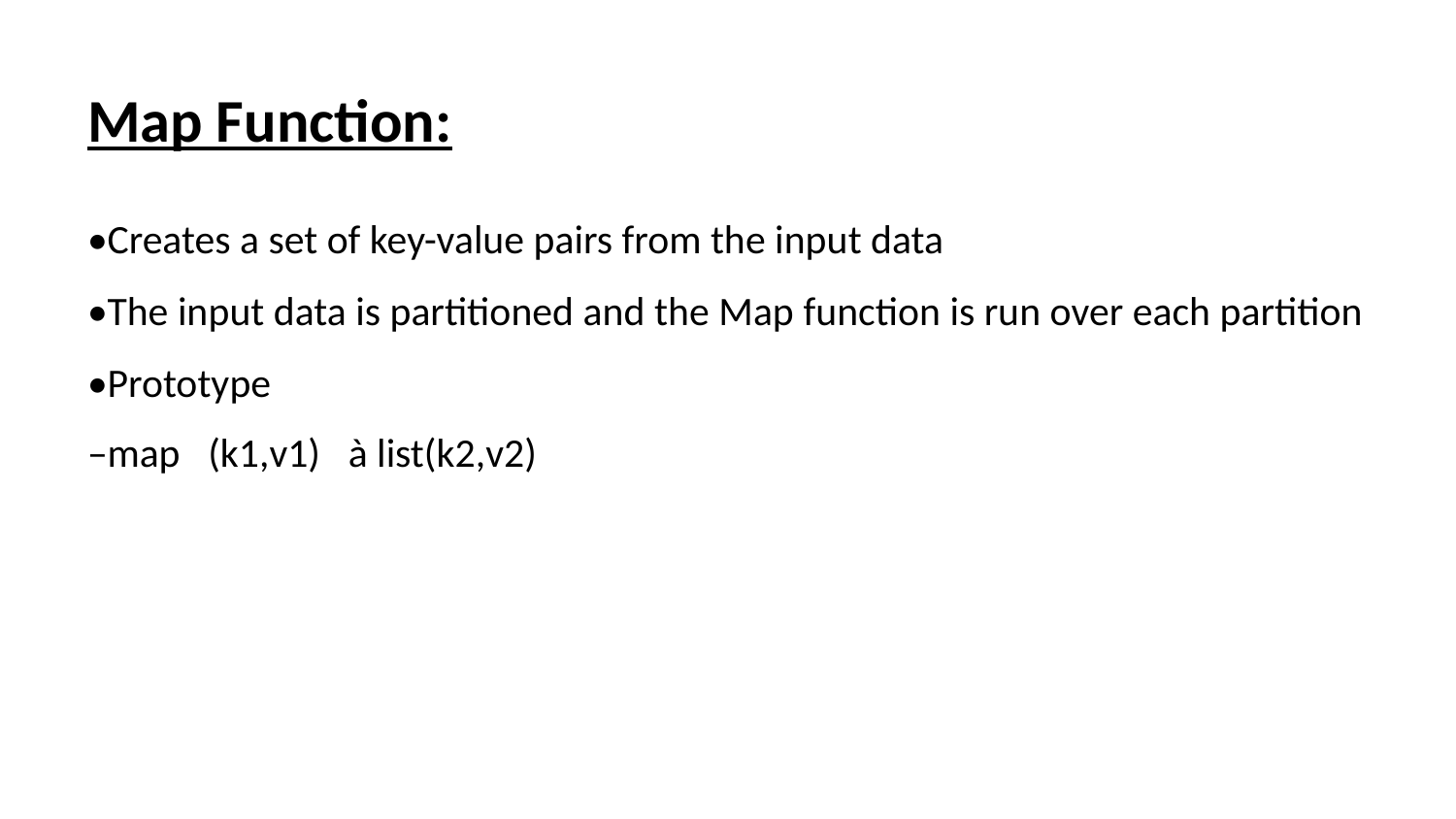

# Map Function:
•Creates a set of key-value pairs from the input data
•The input data is partitioned and the Map function is run over each partition
•Prototype
–map   (k1,v1)   à list(k2,v2)